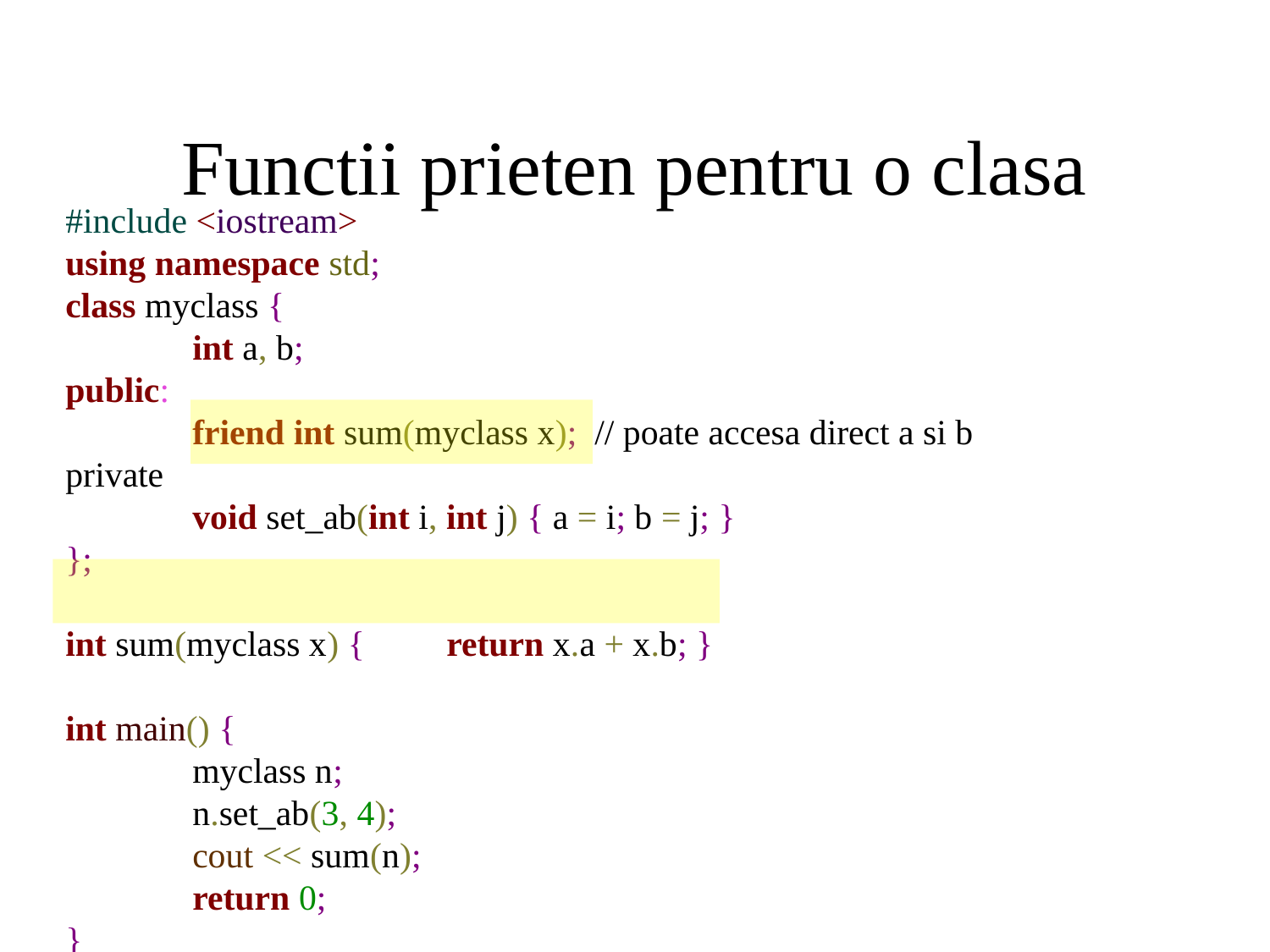

# Functii prieten pentru o clasa
#include <iostream>
using namespace std;
class myclass {
	int a, b;
public:
	friend int sum(myclass x);  // poate accesa direct a si b private
	void set_ab(int i, int j) { a = i; b = j; }
};

int sum(myclass x) { 	return x.a + x.b; }

int main() {
	myclass n;
	n.set_ab(3, 4);
	cout << sum(n);
	return 0;
}